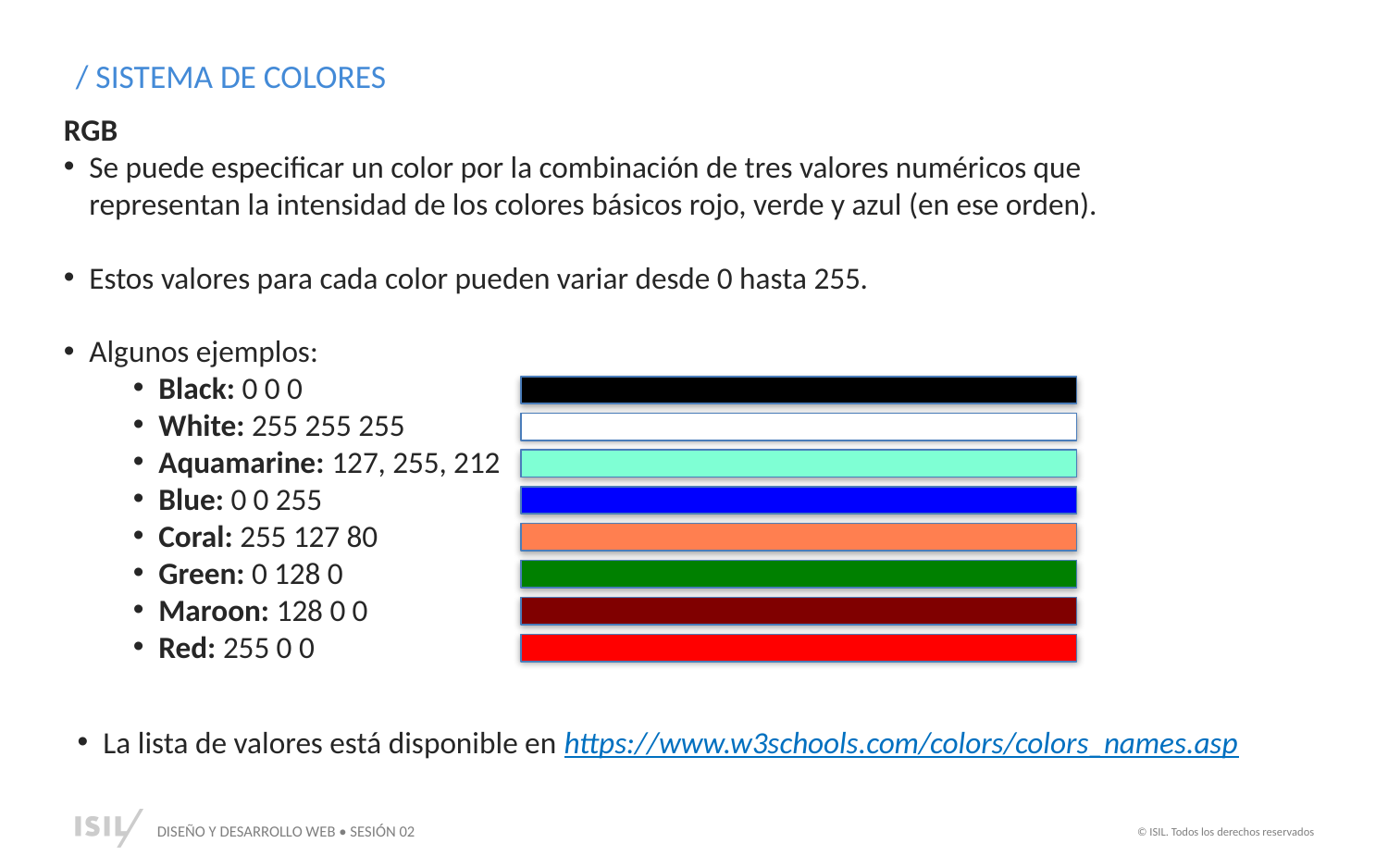

/ SISTEMA DE COLORES
RGB
Se puede especificar un color por la combinación de tres valores numéricos que representan la intensidad de los colores básicos rojo, verde y azul (en ese orden).

Estos valores para cada color pueden variar desde 0 hasta 255.

Algunos ejemplos:
Black: 0 0 0
White: 255 255 255
Aquamarine: 127, 255, 212
Blue: 0 0 255
Coral: 255 127 80
Green: 0 128 0
Maroon: 128 0 0
Red: 255 0 0

La lista de valores está disponible en https://www.w3schools.com/colors/colors_names.asp